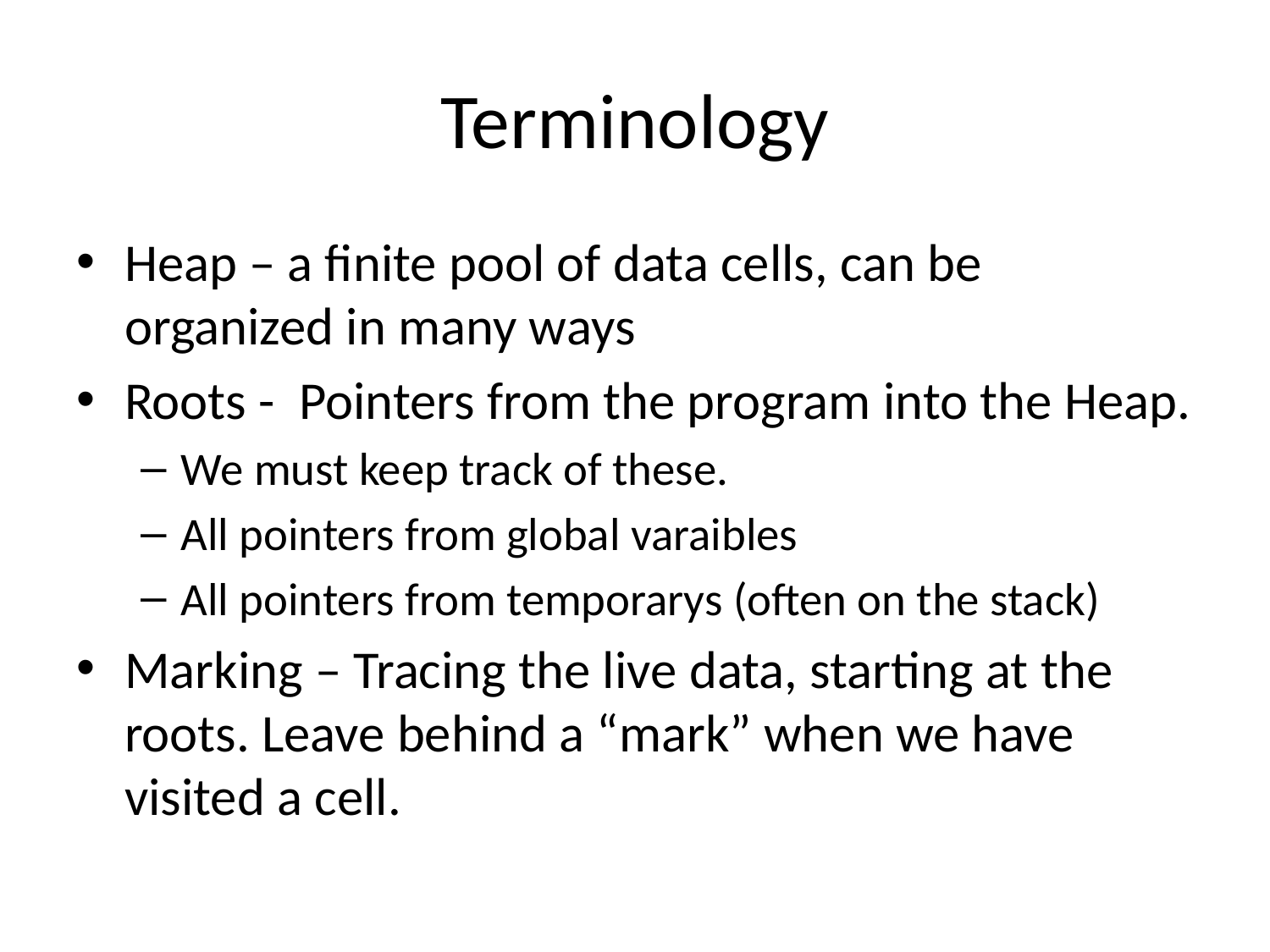

# Terminology
Heap – a finite pool of data cells, can be organized in many ways
Roots -  Pointers from the program into the Heap.
We must keep track of these.
All pointers from global varaibles
All pointers from temporarys (often on the stack)
Marking – Tracing the live data, starting at the roots. Leave behind a “mark” when we have visited a cell.